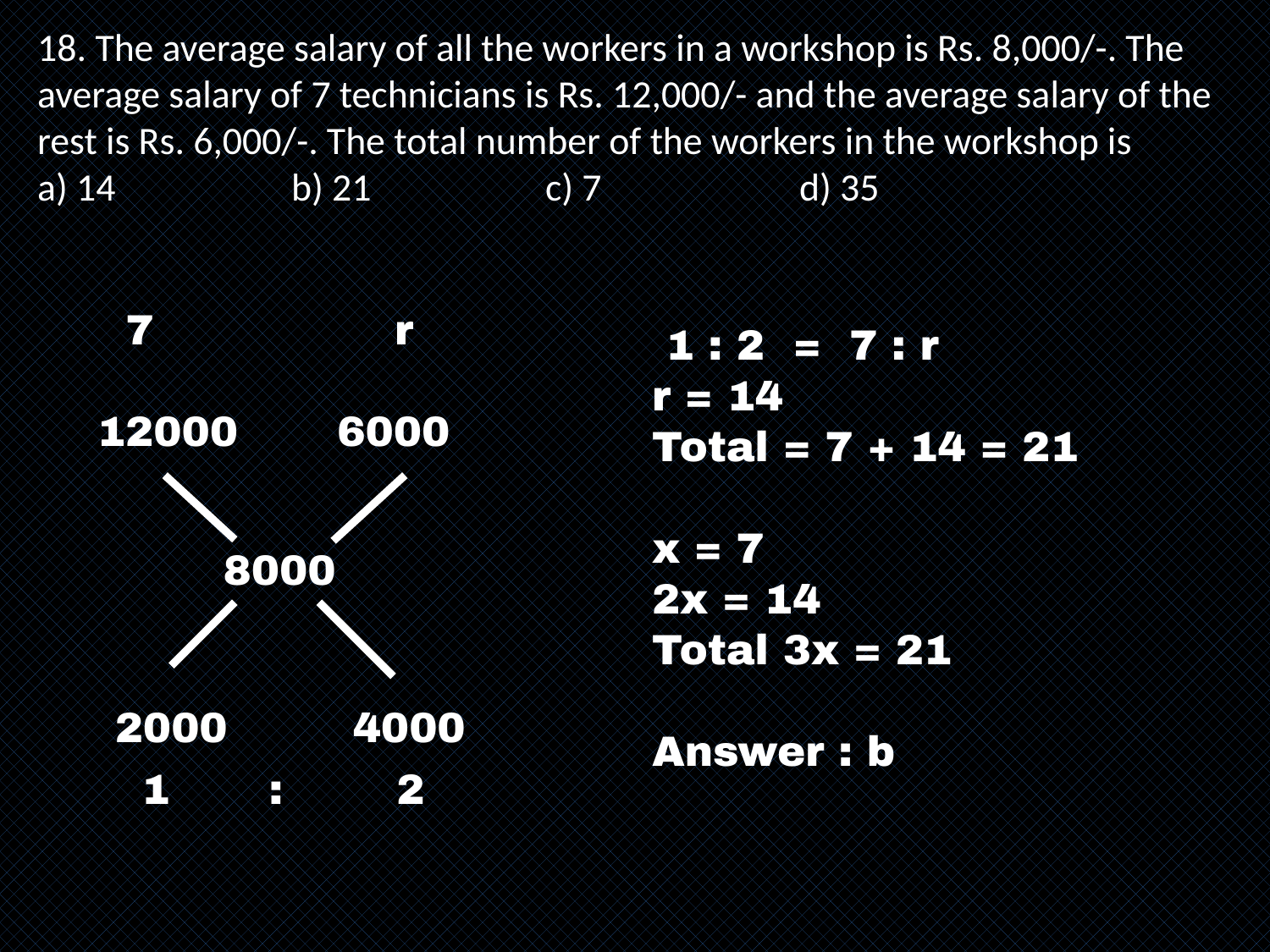

18. The average salary of all the workers in a workshop is Rs. 8,000/-. The average salary of 7 technicians is Rs. 12,000/- and the average salary of the rest is Rs. 6,000/-. The total number of the workers in the workshop is
a) 14		b) 21		c) 7		d) 35

  7                 r

12000       6000
 1 : 2  =  7 : r
r = 14
Total = 7 + 14 = 21

x = 7
2x = 14
Total 3x = 21

Answer : b
8000
2000
4000
 1       :        2